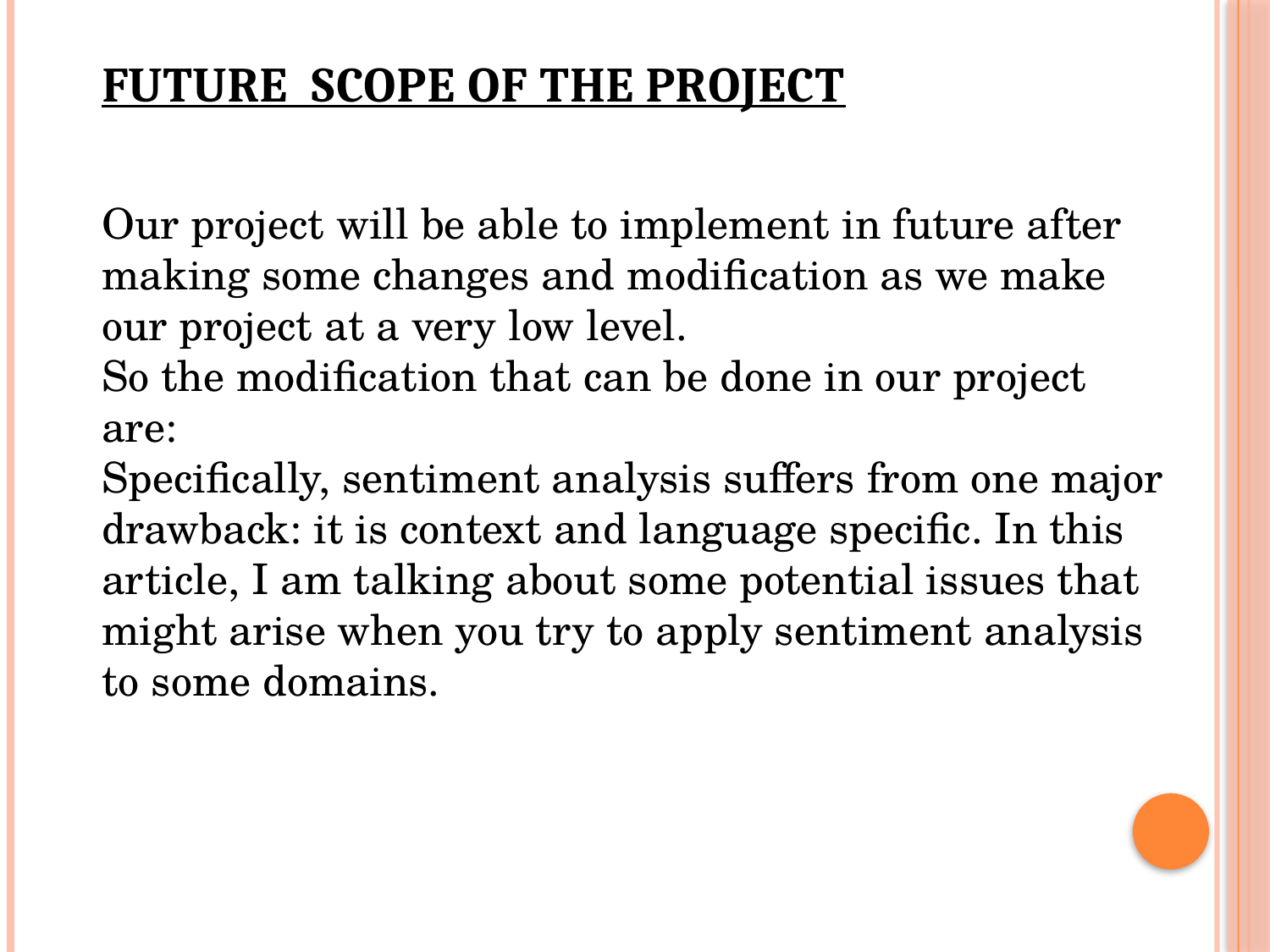

FUTURE  SCOPE OF THE PROJECT

Our project will be able to implement in future after making some changes and modification as we make our project at a very low level.
So the modification that can be done in our project are:
Specifically, sentiment analysis suffers from one major drawback: it is context and language specific. In this article, I am talking about some potential issues that might arise when you try to apply sentiment analysis to some domains.